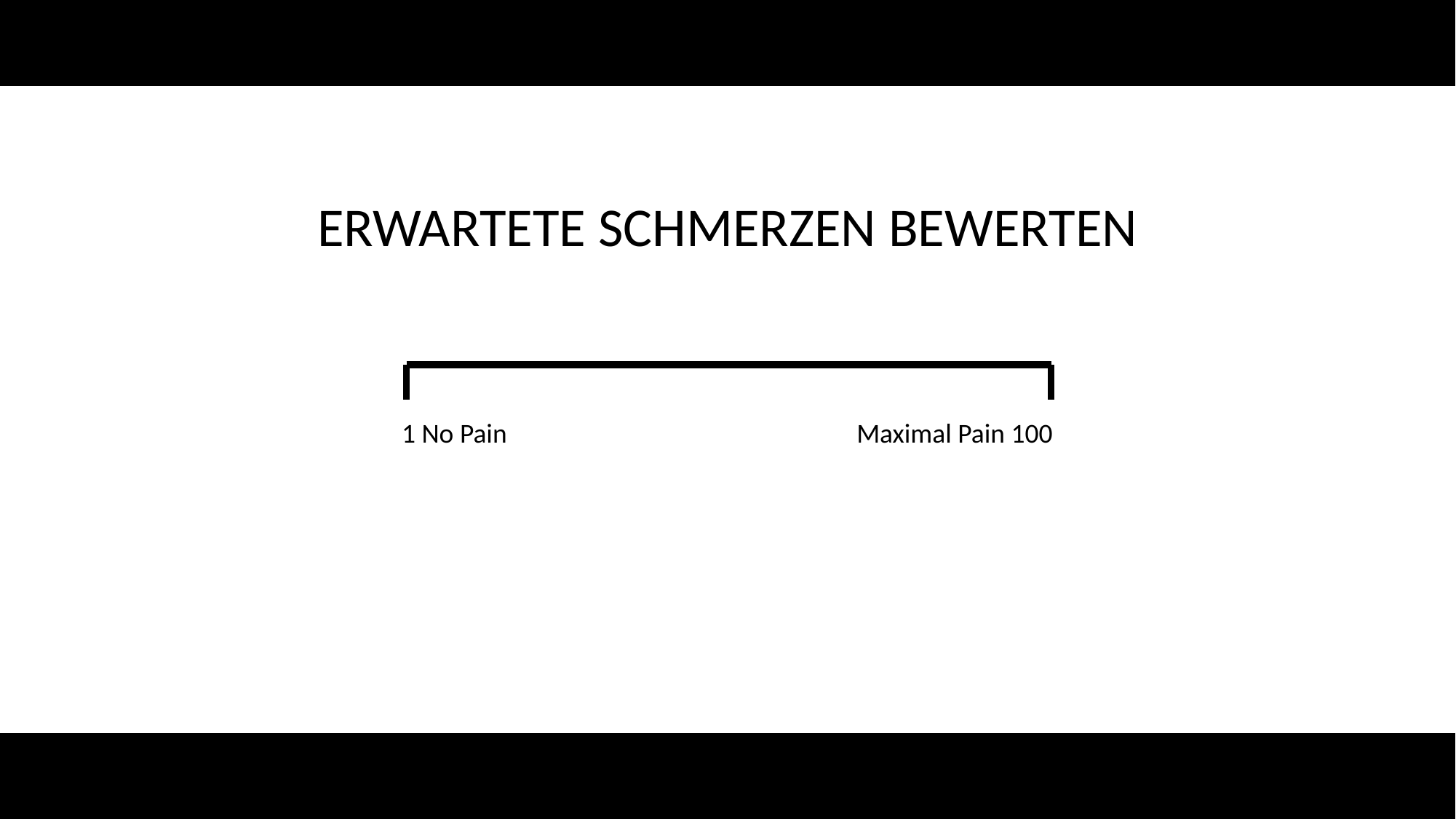

ERWARTETE SCHMERZEN BEWERTEN
1 No Pain
Maximal Pain 100